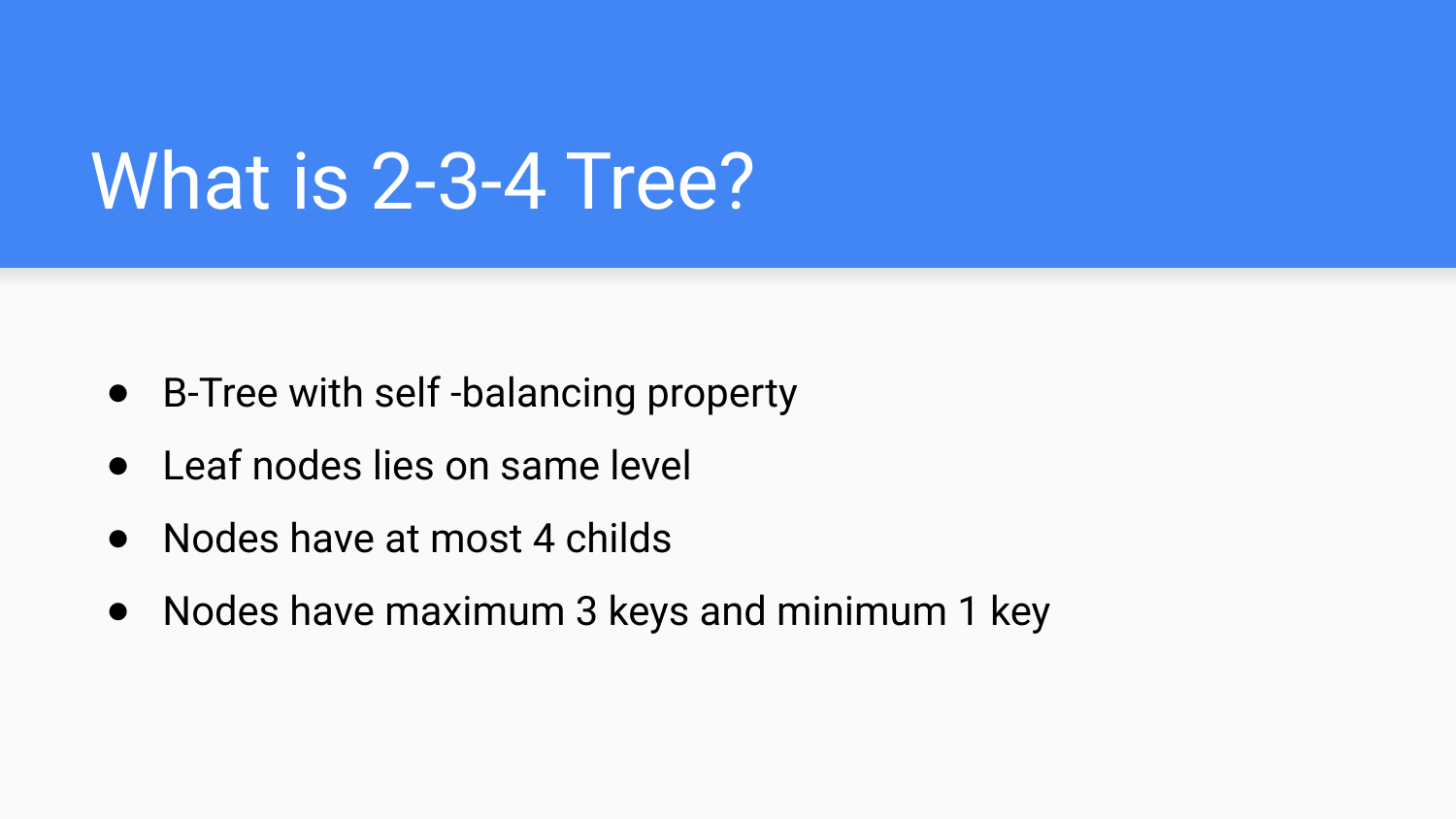

# What is 2-3-4 Tree?
B-Tree with self -balancing property
Leaf nodes lies on same level
Nodes have at most 4 childs
Nodes have maximum 3 keys and minimum 1 key